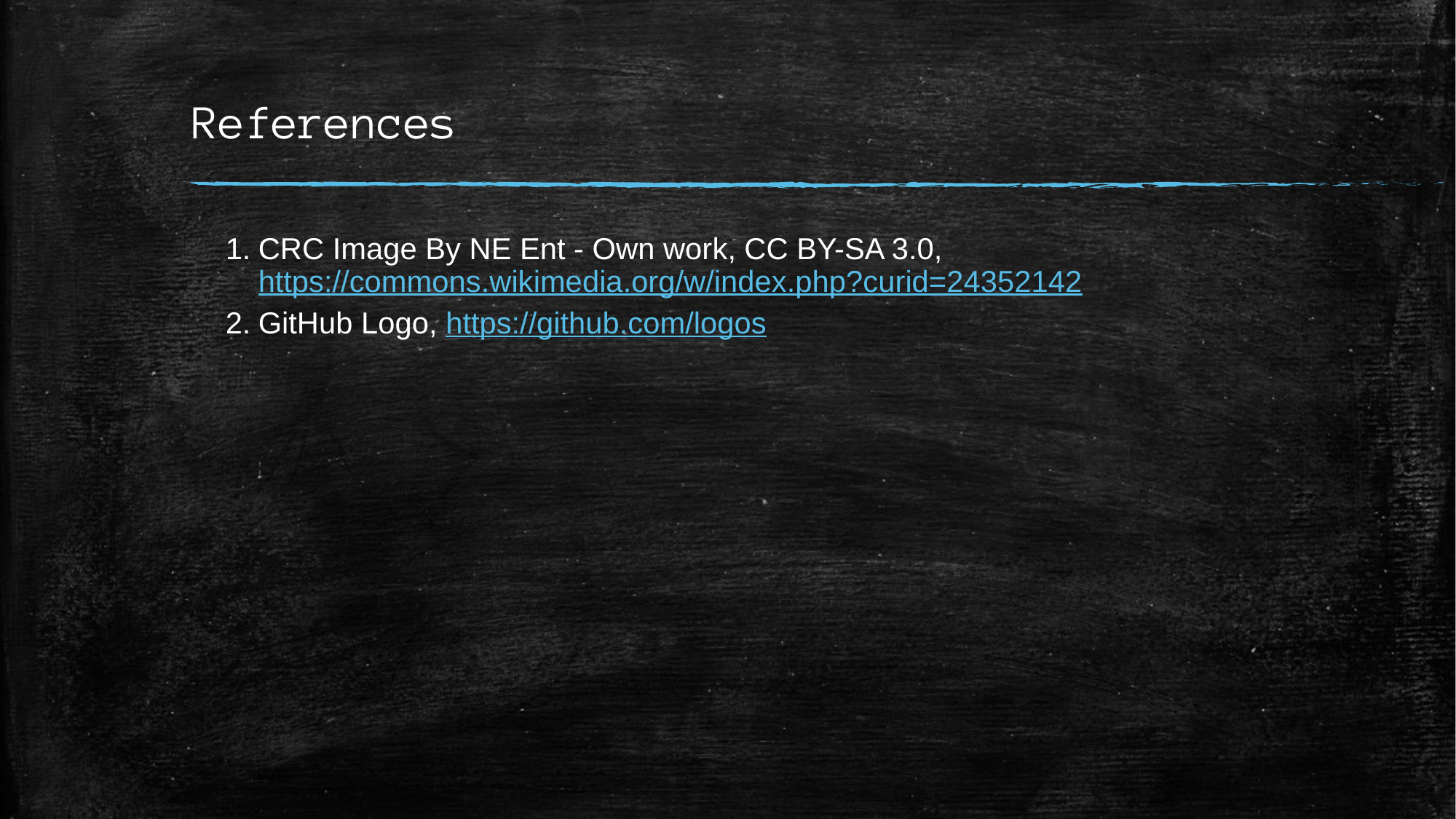

# References
CRC Image By NE Ent - Own work, CC BY-SA 3.0, https://commons.wikimedia.org/w/index.php?curid=24352142
GitHub Logo, https://github.com/logos